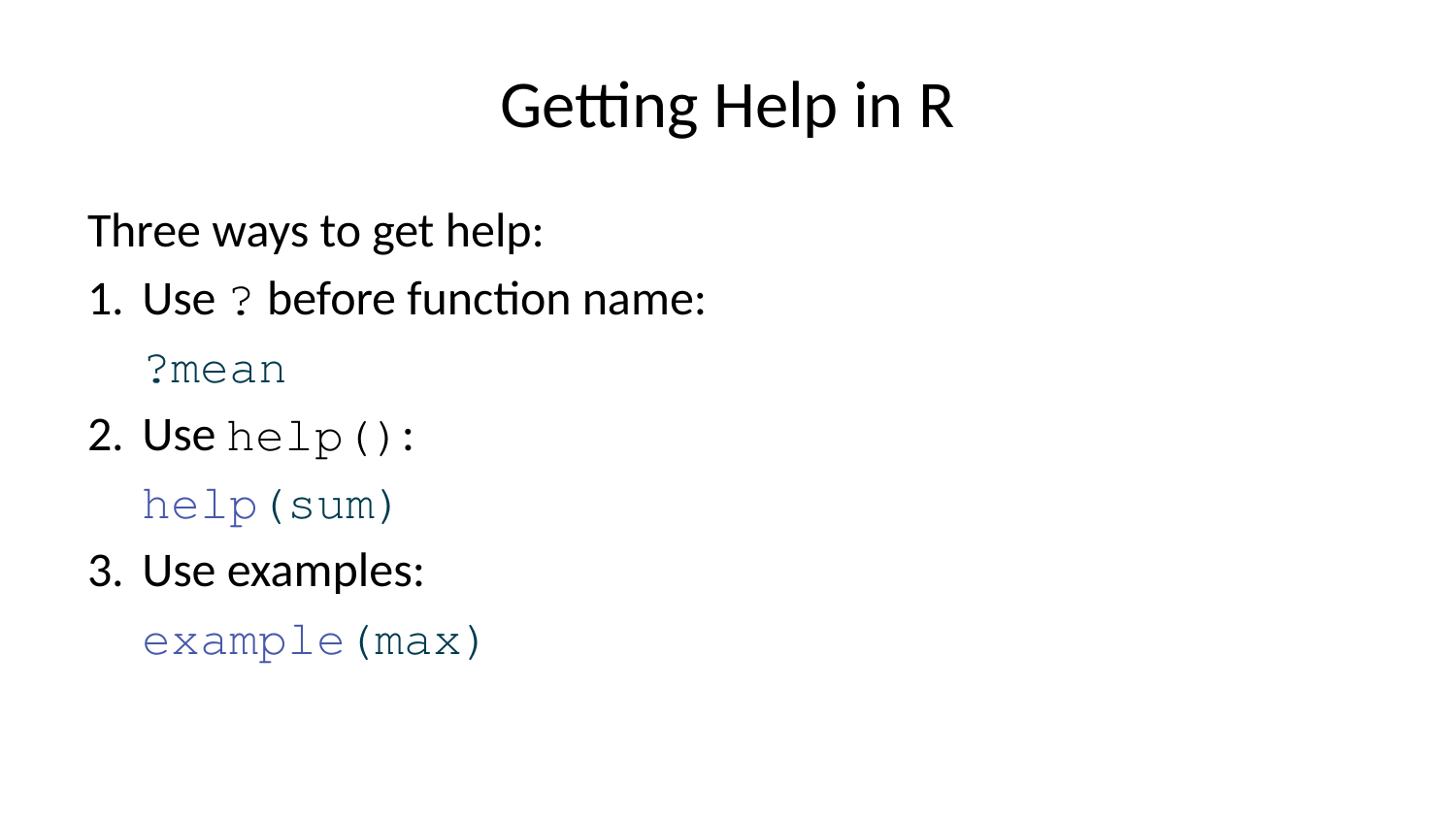

# Getting Help in R
Three ways to get help:
Use ? before function name:
?mean
Use help():
help(sum)
Use examples:
example(max)